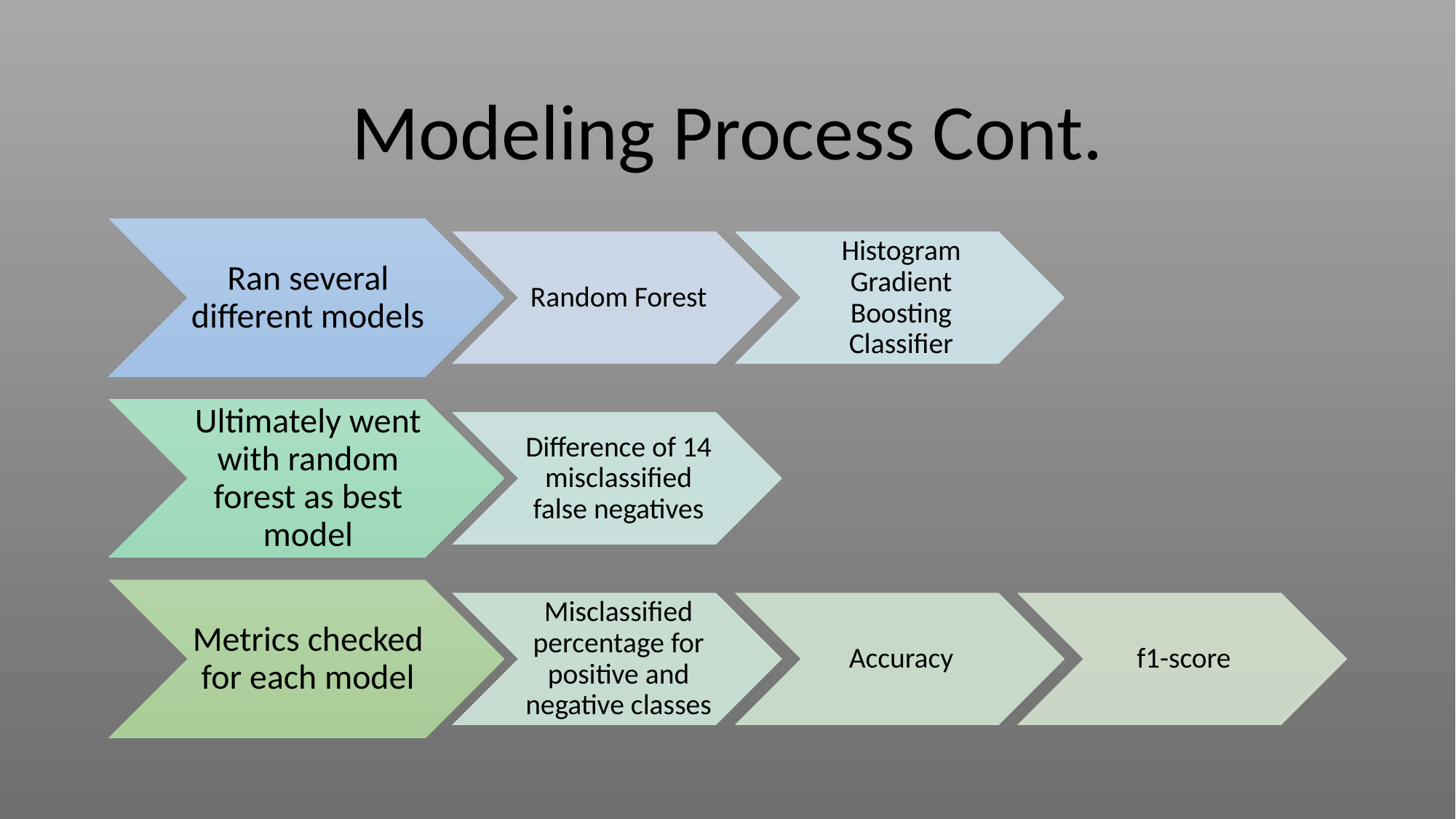

# Modeling Process Cont.
Ran several different models
Random Forest
Histogram Gradient Boosting Classifier
Ultimately went with random forest as best model
Difference of 14 misclassified false negatives
Metrics checked for each model
Misclassified percentage for positive and negative classes
Accuracy
f1-score